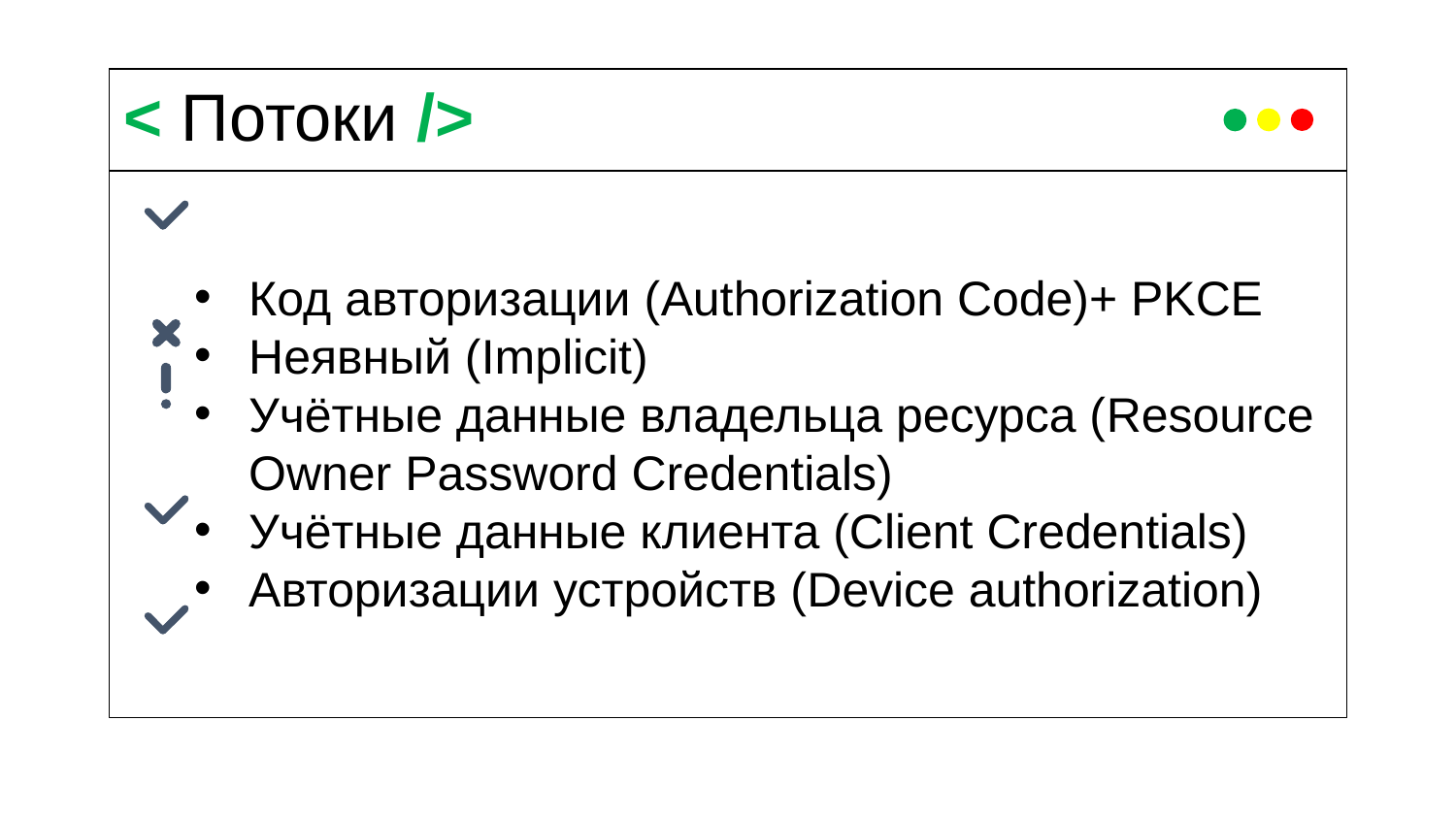

# < Потоки />

Код авторизации (Authorization Code)+ PKCE
Неявный (Implicit)
Учётные данные владельца ресурса (Resource Owner Password Credentials)
Учётные данные клиента (Client Credentials)
Авторизации устройств (Device authorization)